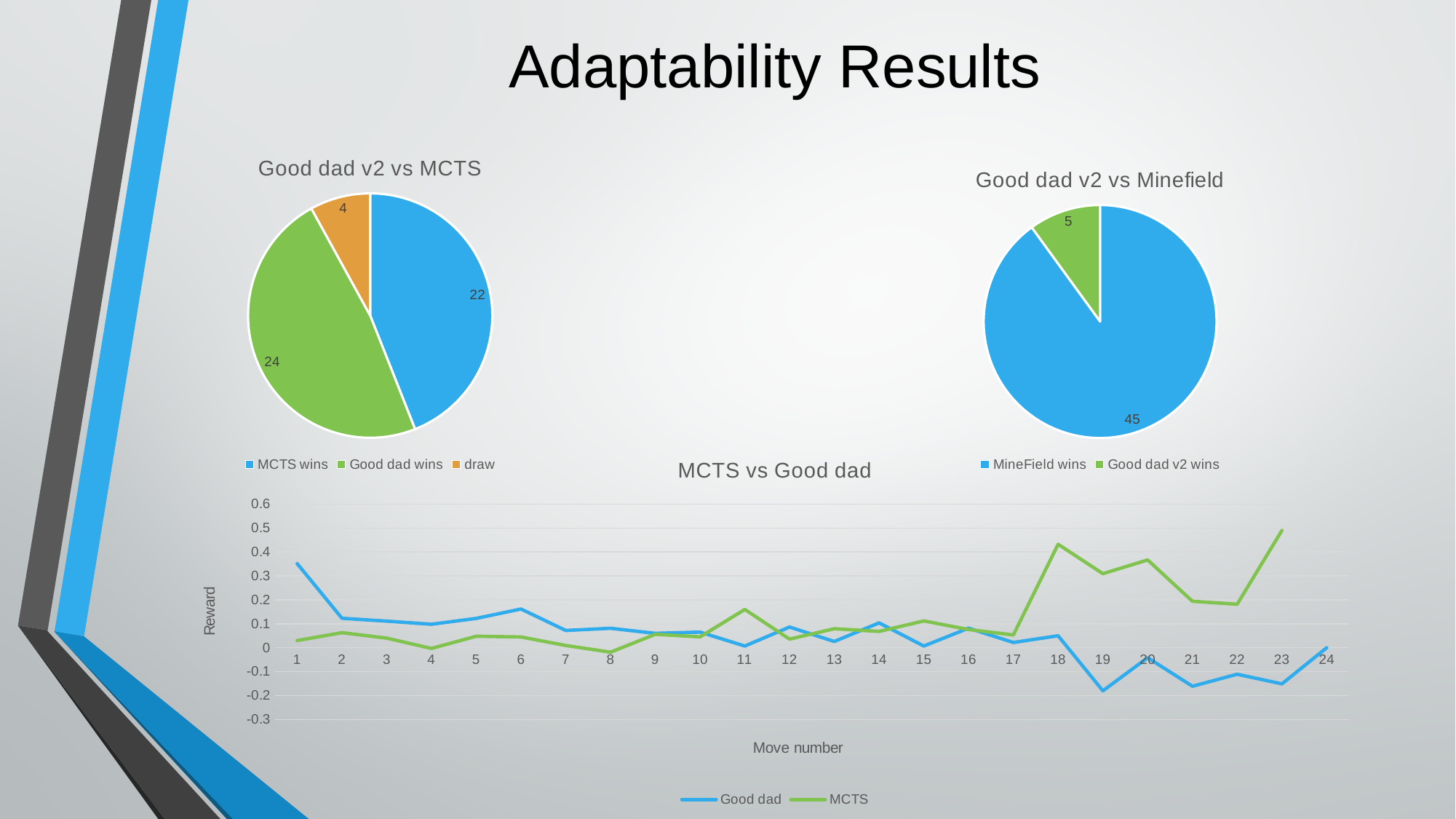

# Adaptability Results

### Chart: Good dad v2 vs MCTS

| Category |  |
|---|---|
| MCTS wins | 22.0 |
| Good dad wins | 24.0 |
| draw | 4.0 |

### Chart: Good dad v2 vs Minefield

| Category |  |
|---|---|
| MineField wins | 45.0 |
| Good dad v2 wins | 5.0 |

### Chart: MCTS vs Good dad

| Category | Good dad | MCTS |
|---|---|---|